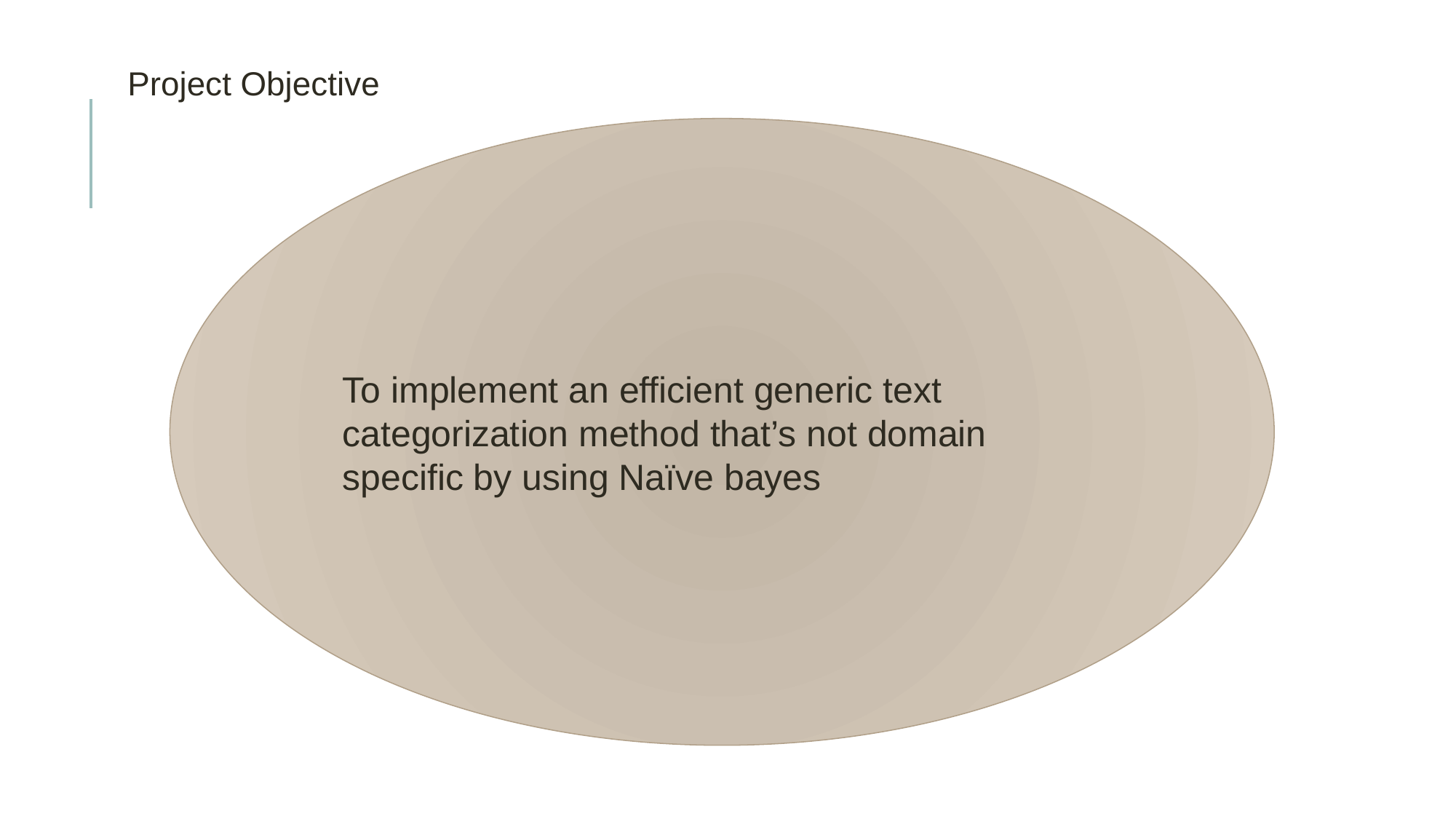

Project Objective
To implement an efficient generic text categorization method that’s not domain specific by using Naïve bayes